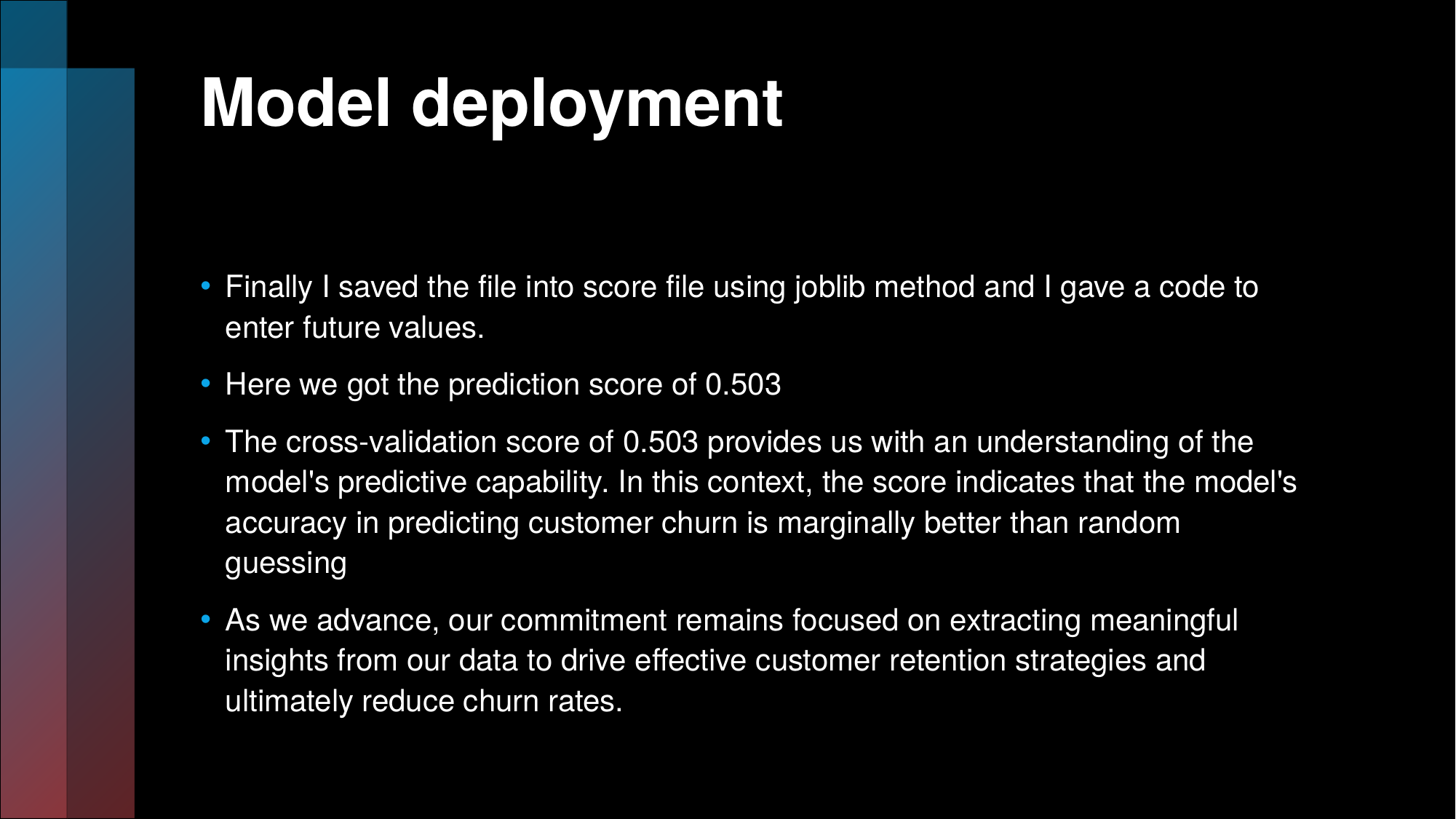

# Model deployment
Finally I saved the file into score file using joblib method and I gave a code to enter future values.
Here we got the prediction score of 0.503
The cross-validation score of 0.503 provides us with an understanding of the model's predictive capability. In this context, the score indicates that the model's accuracy in predicting customer churn is marginally better than random guessing
As we advance, our commitment remains focused on extracting meaningful insights from our data to drive effective customer retention strategies and ultimately reduce churn rates.